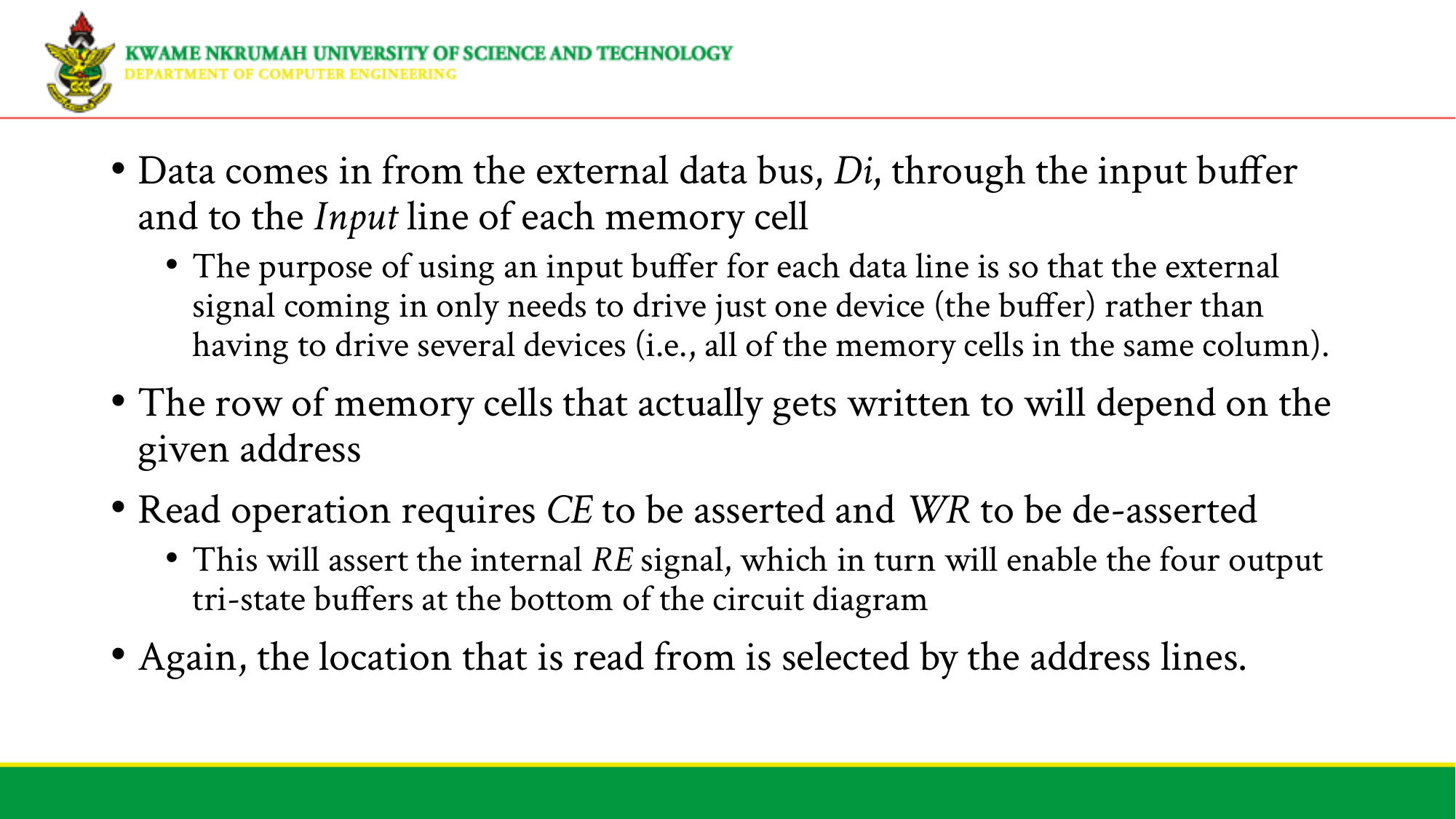

Data comes in from the external data bus, Di, through the input buffer and to the Input line of each memory cell
The purpose of using an input buffer for each data line is so that the external signal coming in only needs to drive just one device (the buffer) rather than having to drive several devices (i.e., all of the memory cells in the same column).
The row of memory cells that actually gets written to will depend on the given address
Read operation requires CE to be asserted and WR to be de-asserted
This will assert the internal RE signal, which in turn will enable the four output tri-state buffers at the bottom of the circuit diagram
Again, the location that is read from is selected by the address lines.